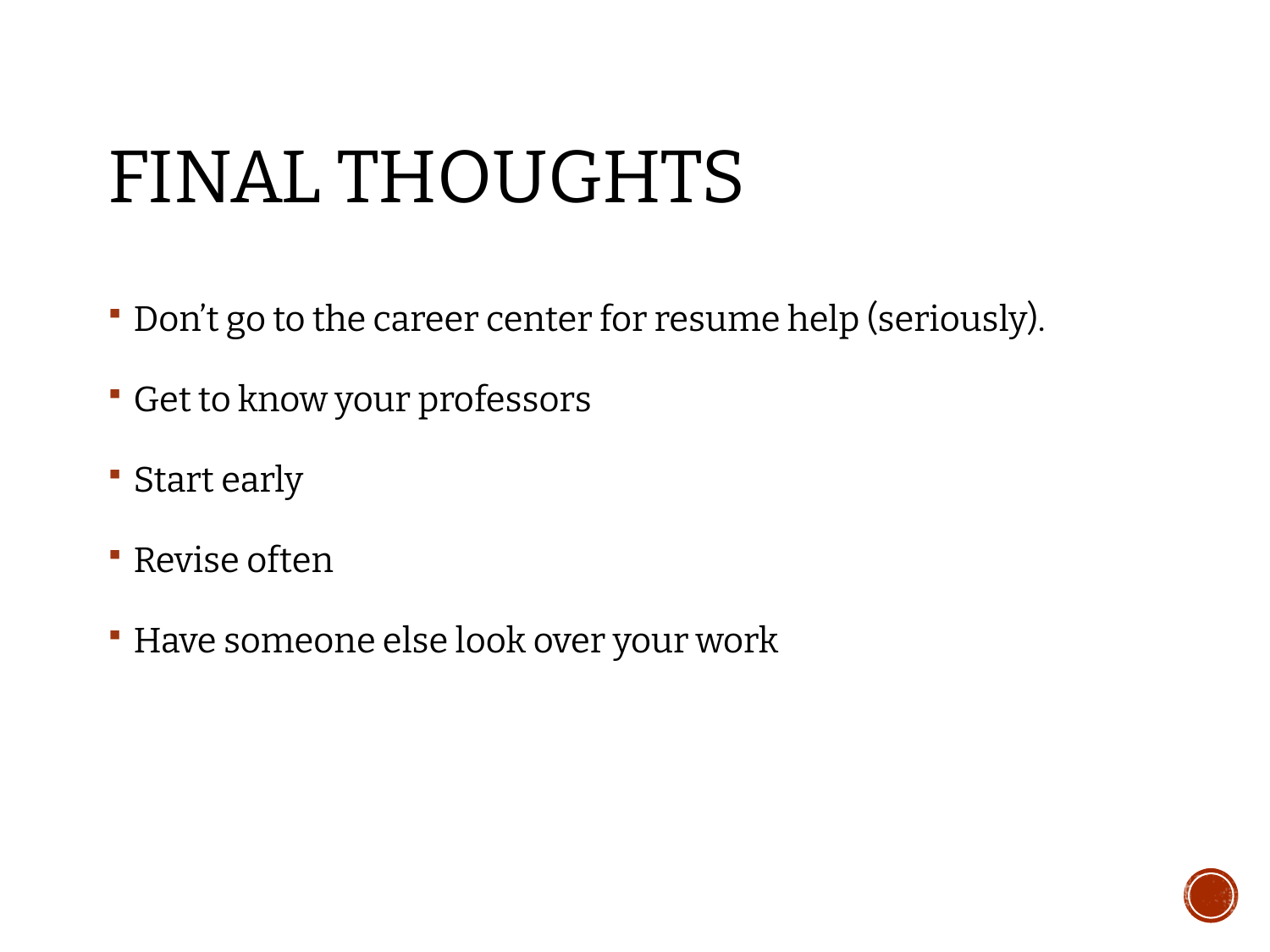

# Final Thoughts
Don’t go to the career center for resume help (seriously).
Get to know your professors
Start early
Revise often
Have someone else look over your work